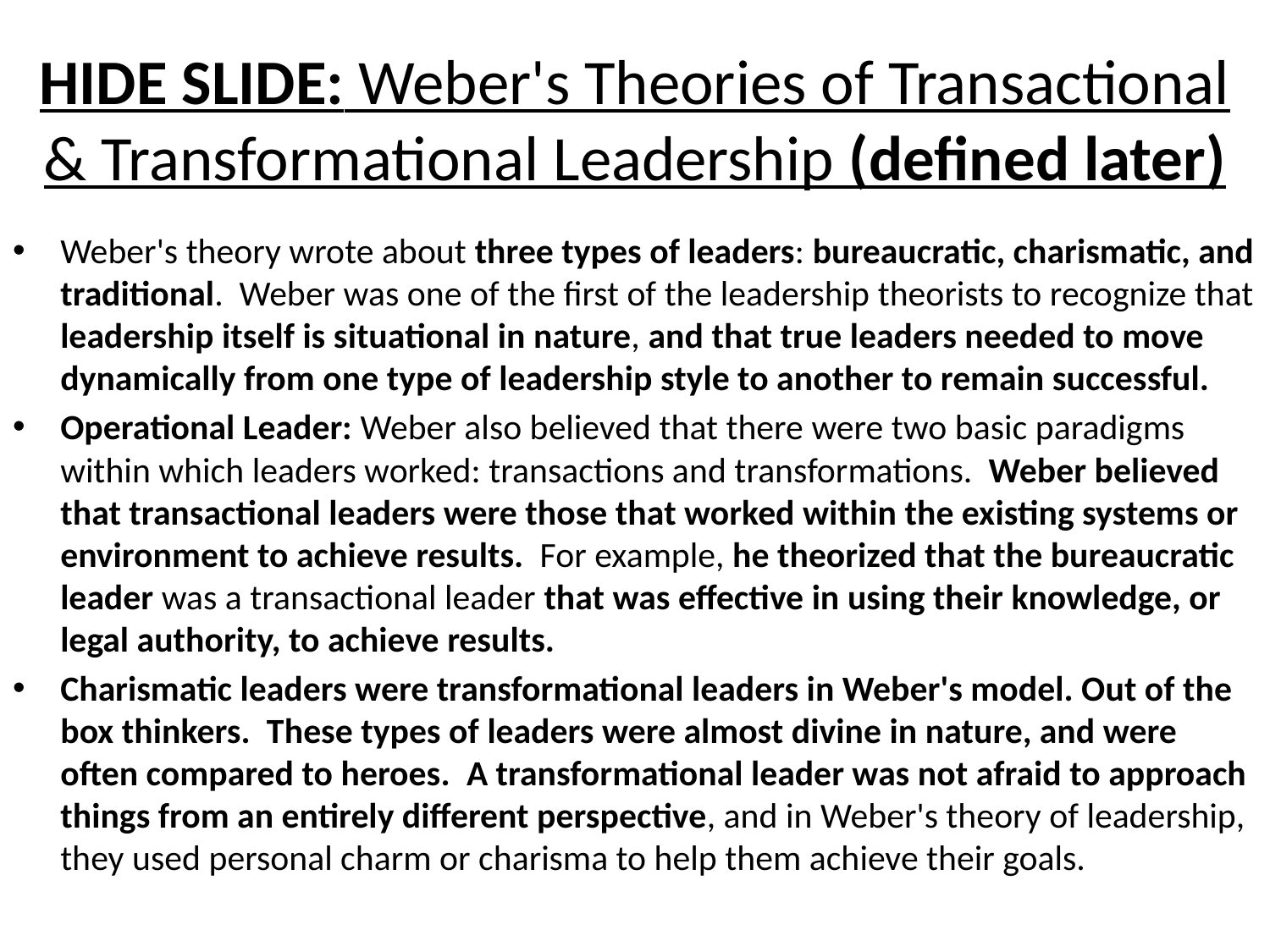

# HIDE SLIDE: Weber's Theories of Transactional & Transformational Leadership (defined later)
Weber's theory wrote about three types of leaders: bureaucratic, charismatic, and traditional.  Weber was one of the first of the leadership theorists to recognize that leadership itself is situational in nature, and that true leaders needed to move dynamically from one type of leadership style to another to remain successful.
Operational Leader: Weber also believed that there were two basic paradigms within which leaders worked: transactions and transformations.  Weber believed that transactional leaders were those that worked within the existing systems or environment to achieve results.  For example, he theorized that the bureaucratic leader was a transactional leader that was effective in using their knowledge, or legal authority, to achieve results.
Charismatic leaders were transformational leaders in Weber's model. Out of the box thinkers.  These types of leaders were almost divine in nature, and were often compared to heroes.  A transformational leader was not afraid to approach things from an entirely different perspective, and in Weber's theory of leadership, they used personal charm or charisma to help them achieve their goals.